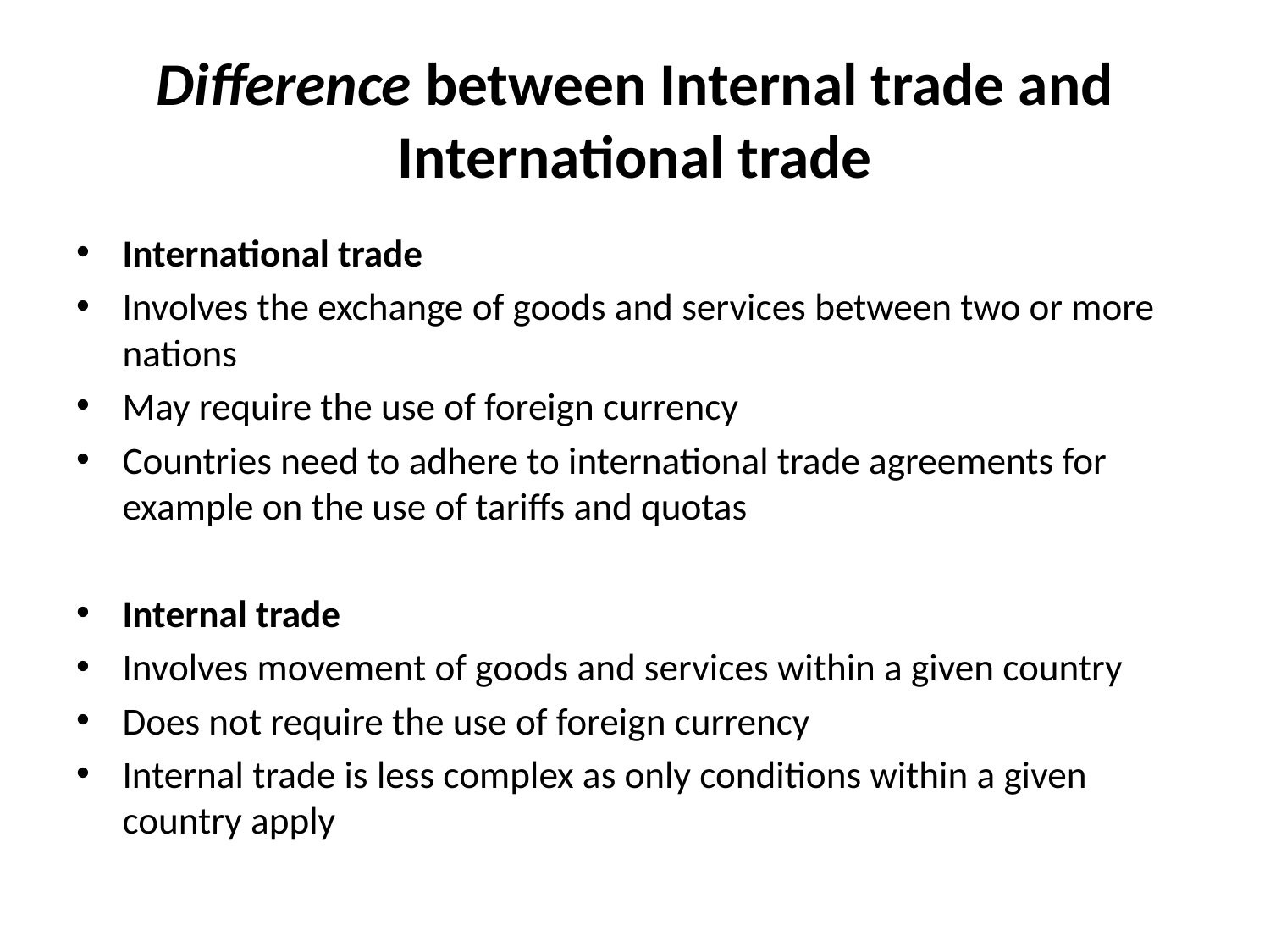

# Difference between Internal trade and International trade
International trade
Involves the exchange of goods and services between two or more nations
May require the use of foreign currency
Countries need to adhere to international trade agreements for example on the use of tariffs and quotas

Internal trade
Involves movement of goods and services within a given country
Does not require the use of foreign currency
Internal trade is less complex as only conditions within a given country apply